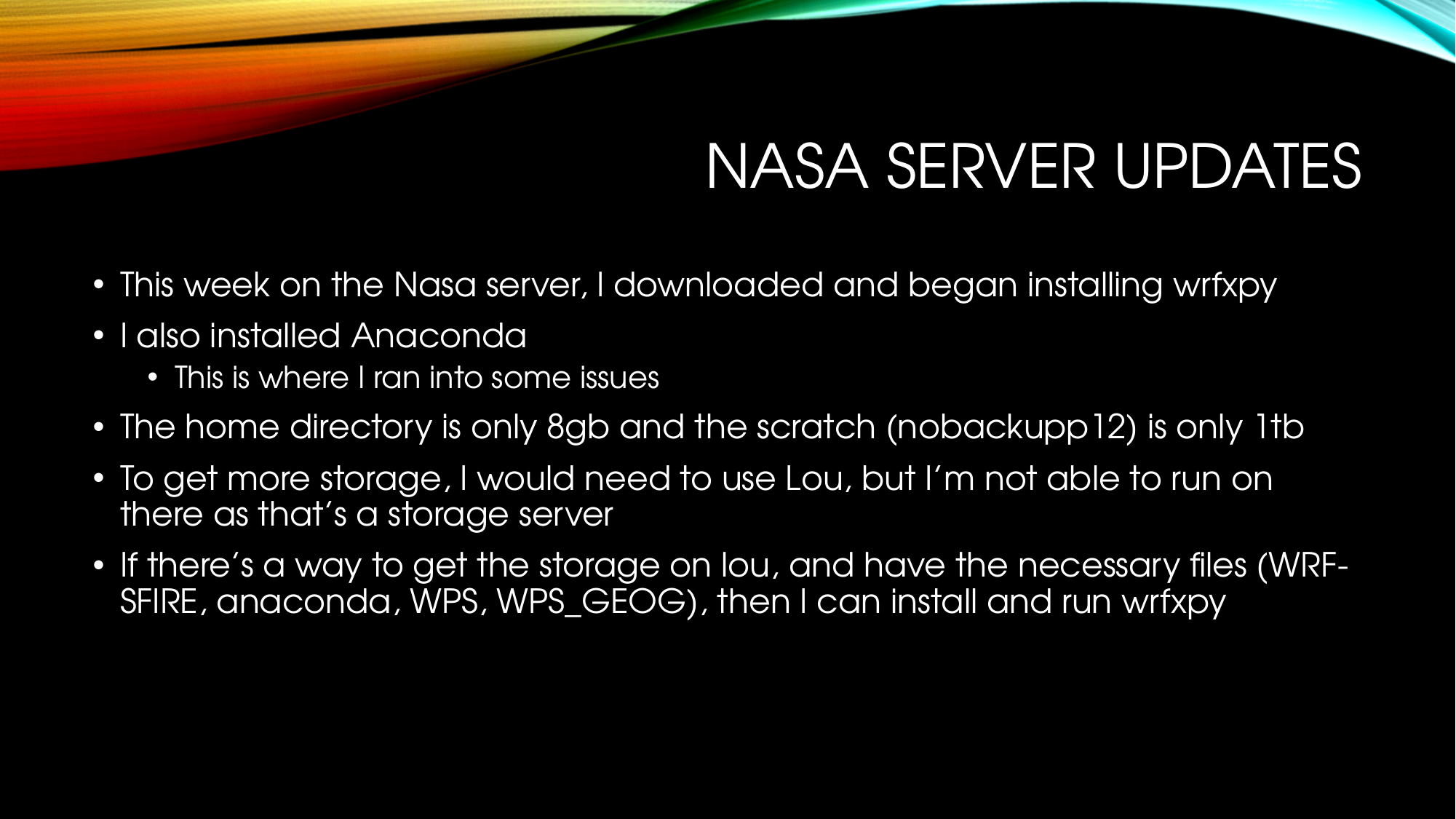

# Nasa server updates
This week on the Nasa server, I downloaded and began installing wrfxpy
I also installed Anaconda
This is where I ran into some issues
The home directory is only 8gb and the scratch (nobackupp12) is only 1tb
To get more storage, I would need to use Lou, but I’m not able to run on there as that’s a storage server
If there’s a way to get the storage on lou, and have the necessary files (WRF-SFIRE, anaconda, WPS, WPS_GEOG), then I can install and run wrfxpy